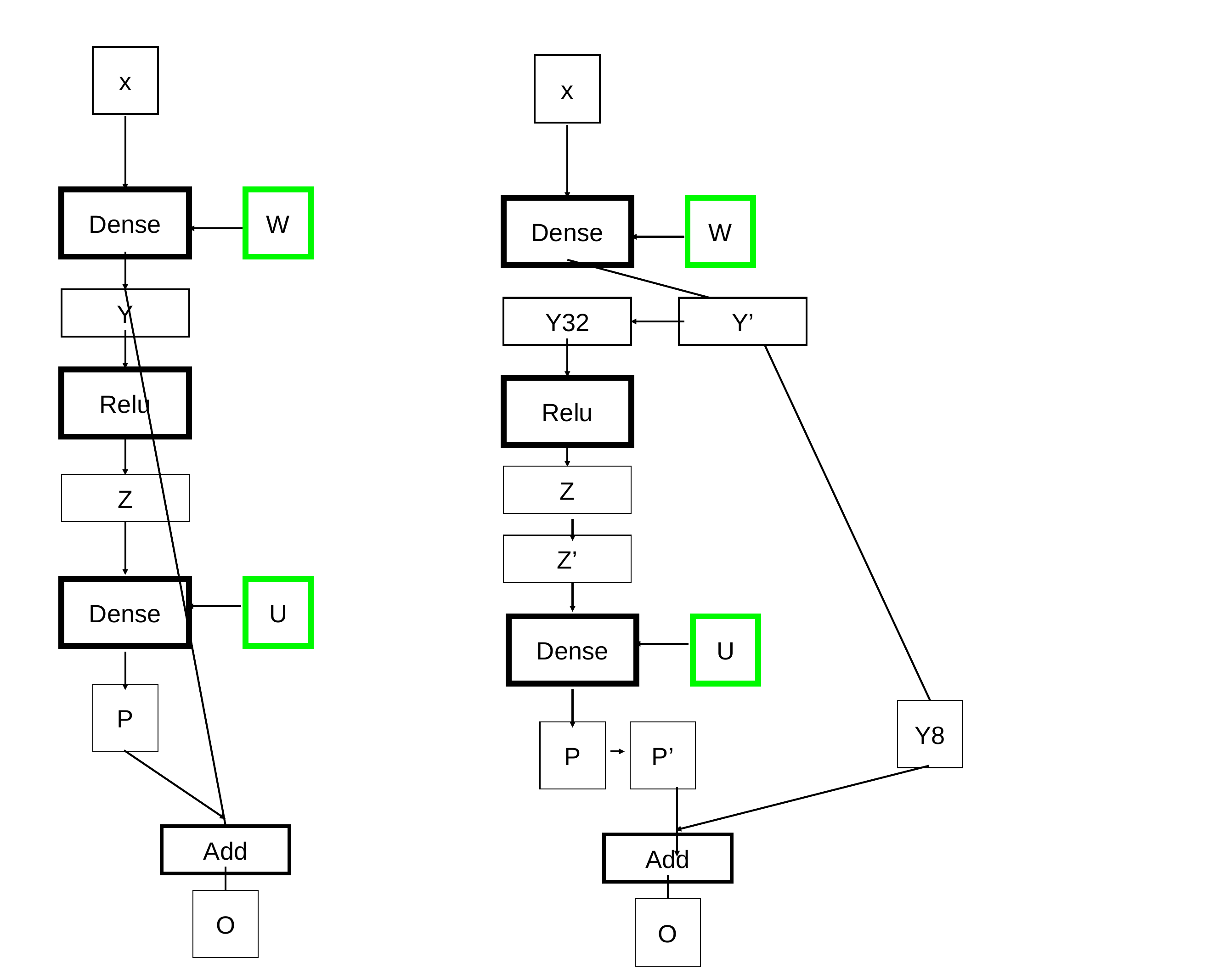

x
x

Dense
W
Dense
W

Y
Y32
Y’

Relu
Relu

Z
Z

Z’
Dense
U

Dense
U

P

Y8
P
P’

Add
Add

O
O